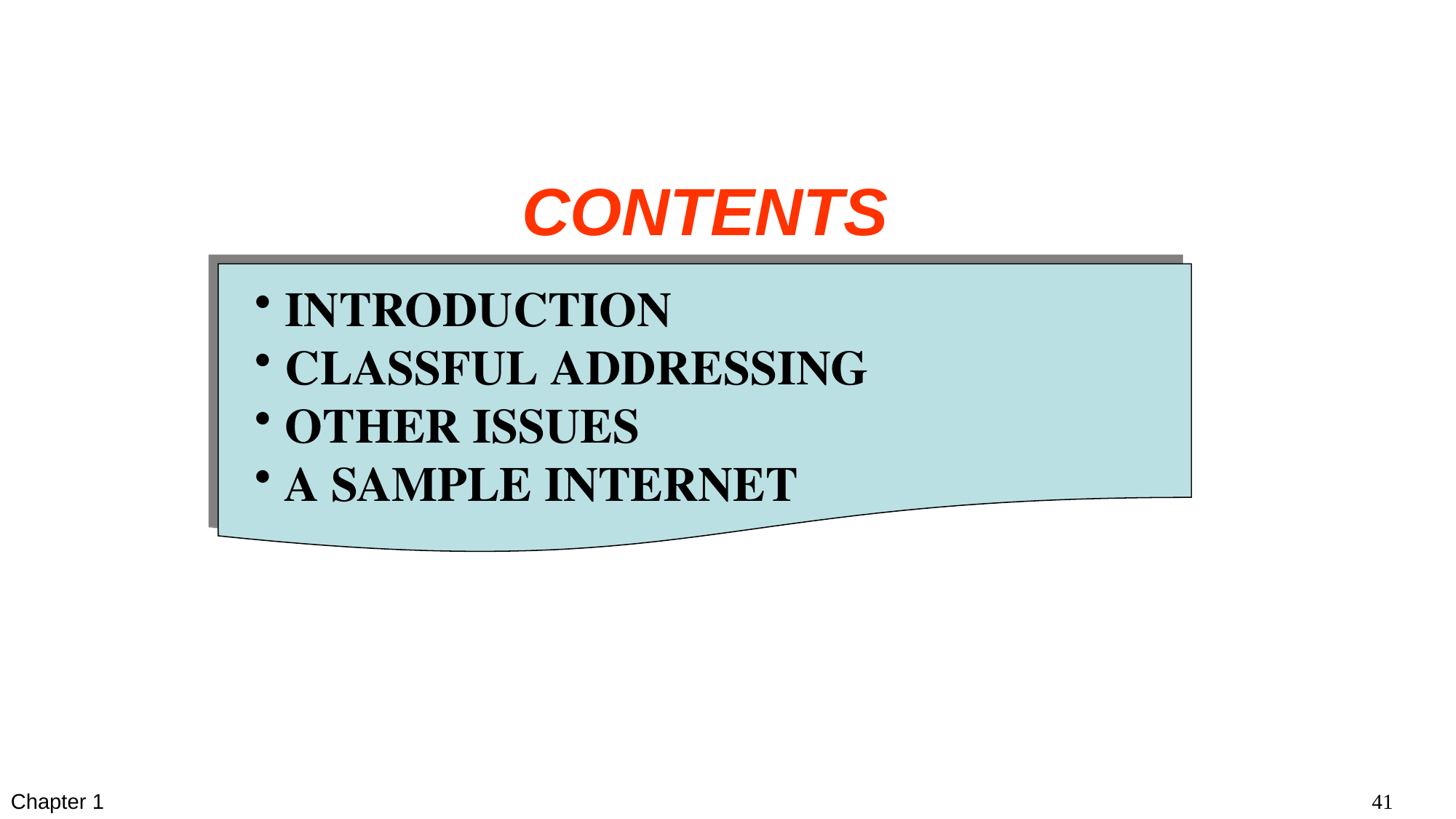

CONTENTS

 INTRODUCTION
 CLASSFUL ADDRESSING
 OTHER ISSUES
 A SAMPLE INTERNET